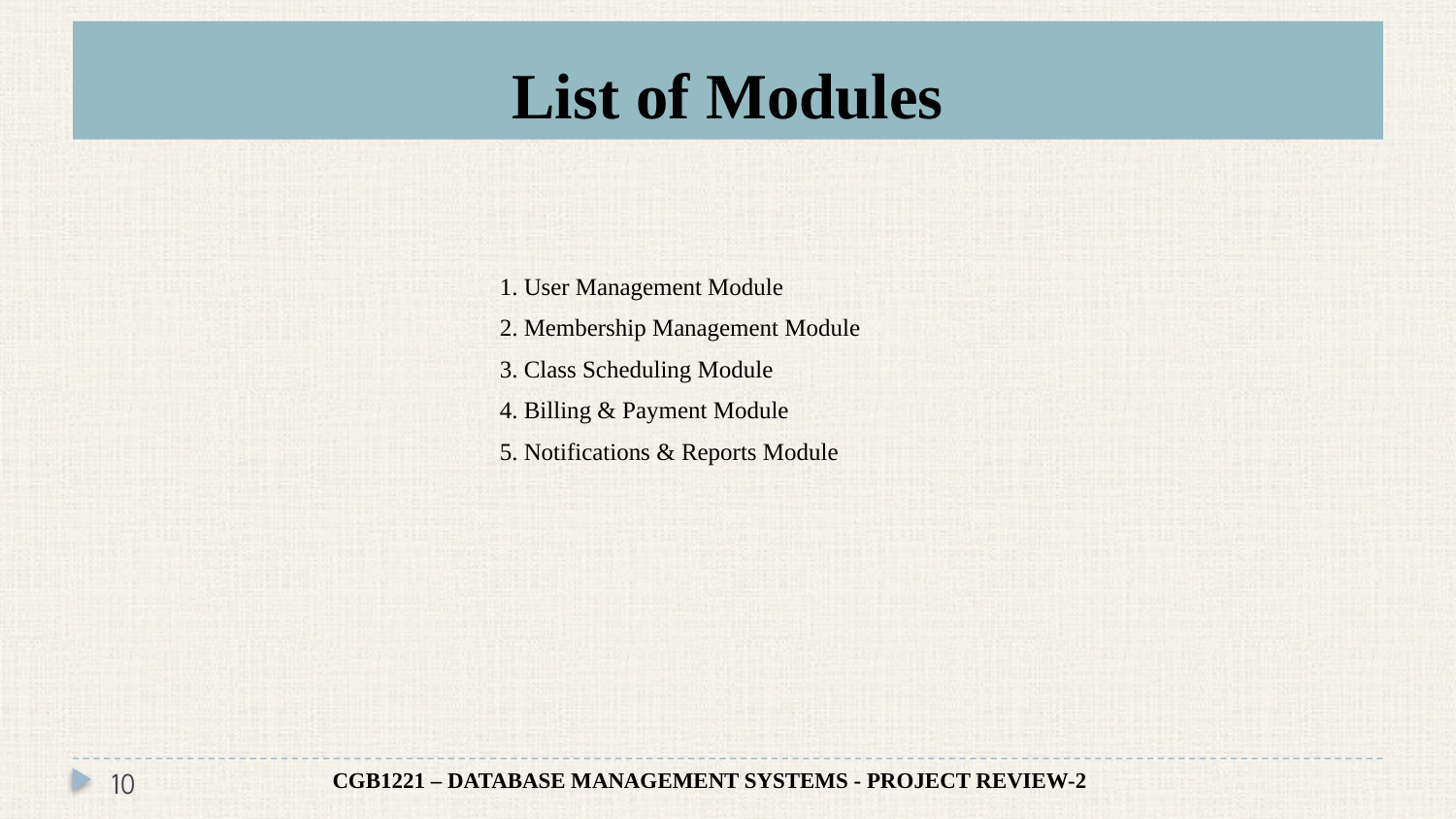

# List of Modules
1. User Management Module
2. Membership Management Module
3. Class Scheduling Module
4. Billing & Payment Module
5. Notifications & Reports Module
10
CGB1221 – DATABASE MANAGEMENT SYSTEMS - PROJECT REVIEW-2